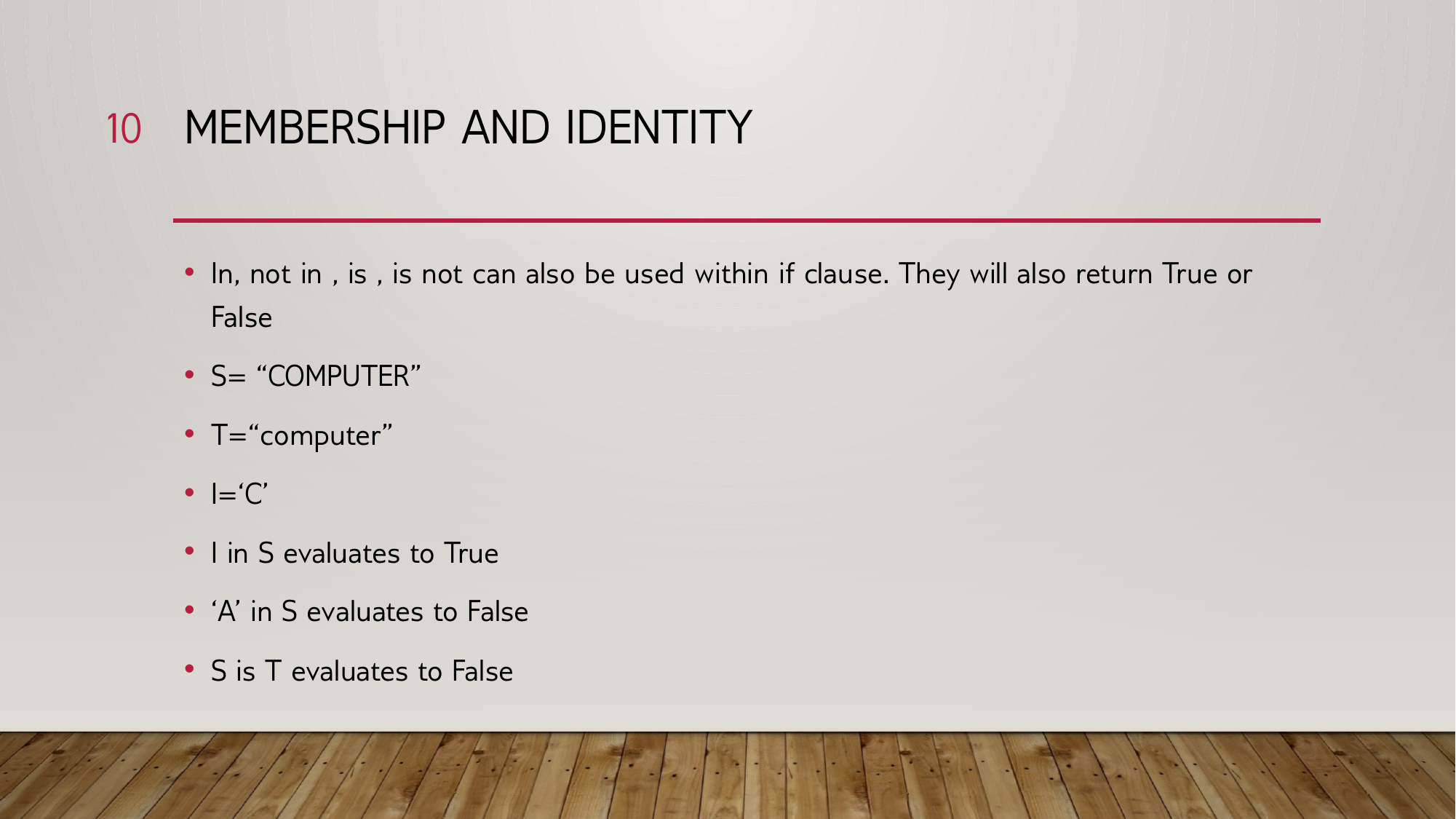

10
# Membership and identity
In, not in , is , is not can also be used within if clause. They will also return True or False
S= “COMPUTER”
T=“computer”
I=‘C’
I in S evaluates to True
‘A’ in S evaluates to False
S is T evaluates to False